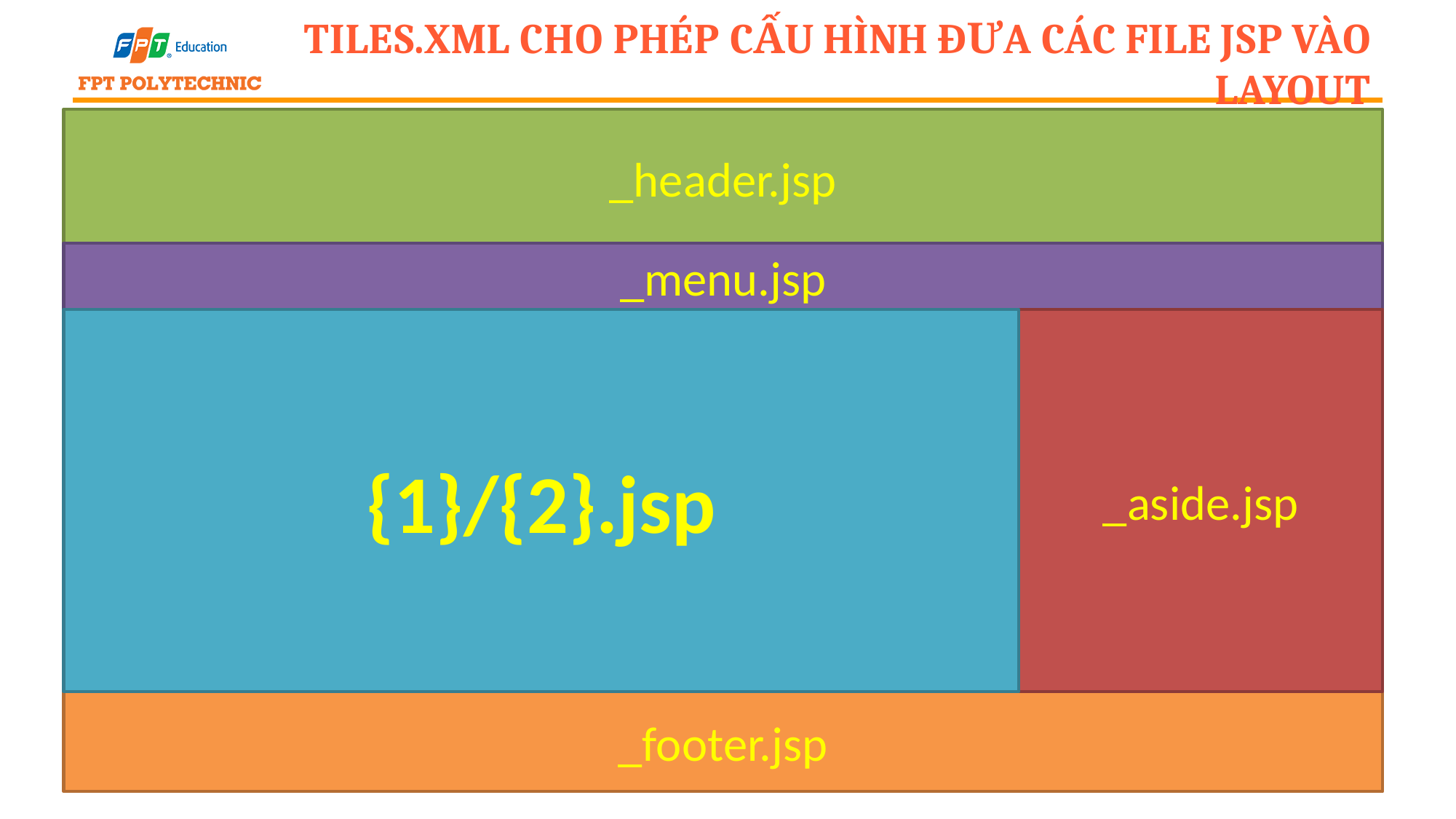

# tiles.xml cho phép cấu hình đưa các file jsp vào layout
_header.jsp
_menu.jsp
{1}/{2}.jsp
_aside.jsp
_footer.jsp